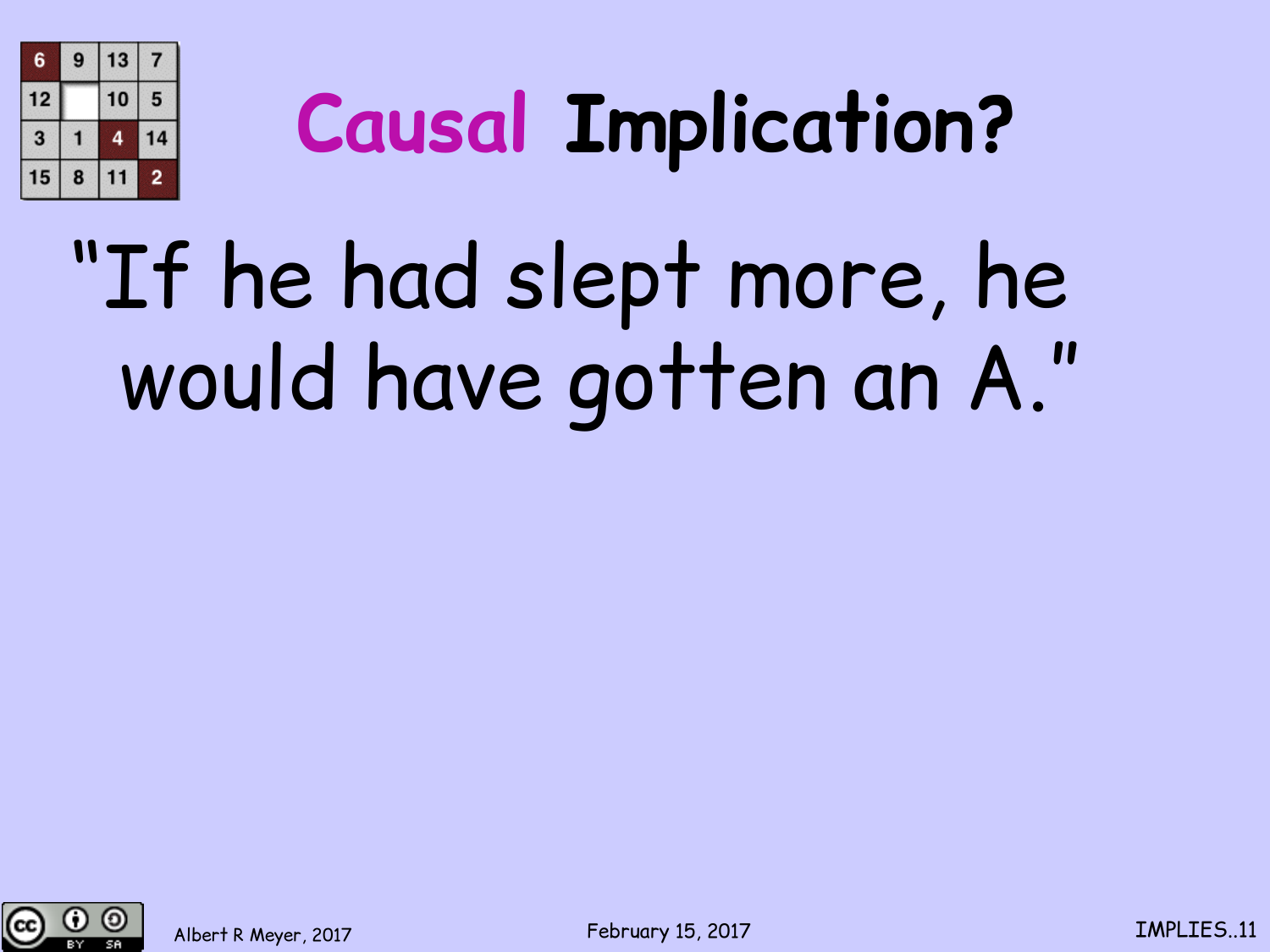

# Causal Implication?
“If he had slept more, he would have gotten an A.”
IMPLIES..11